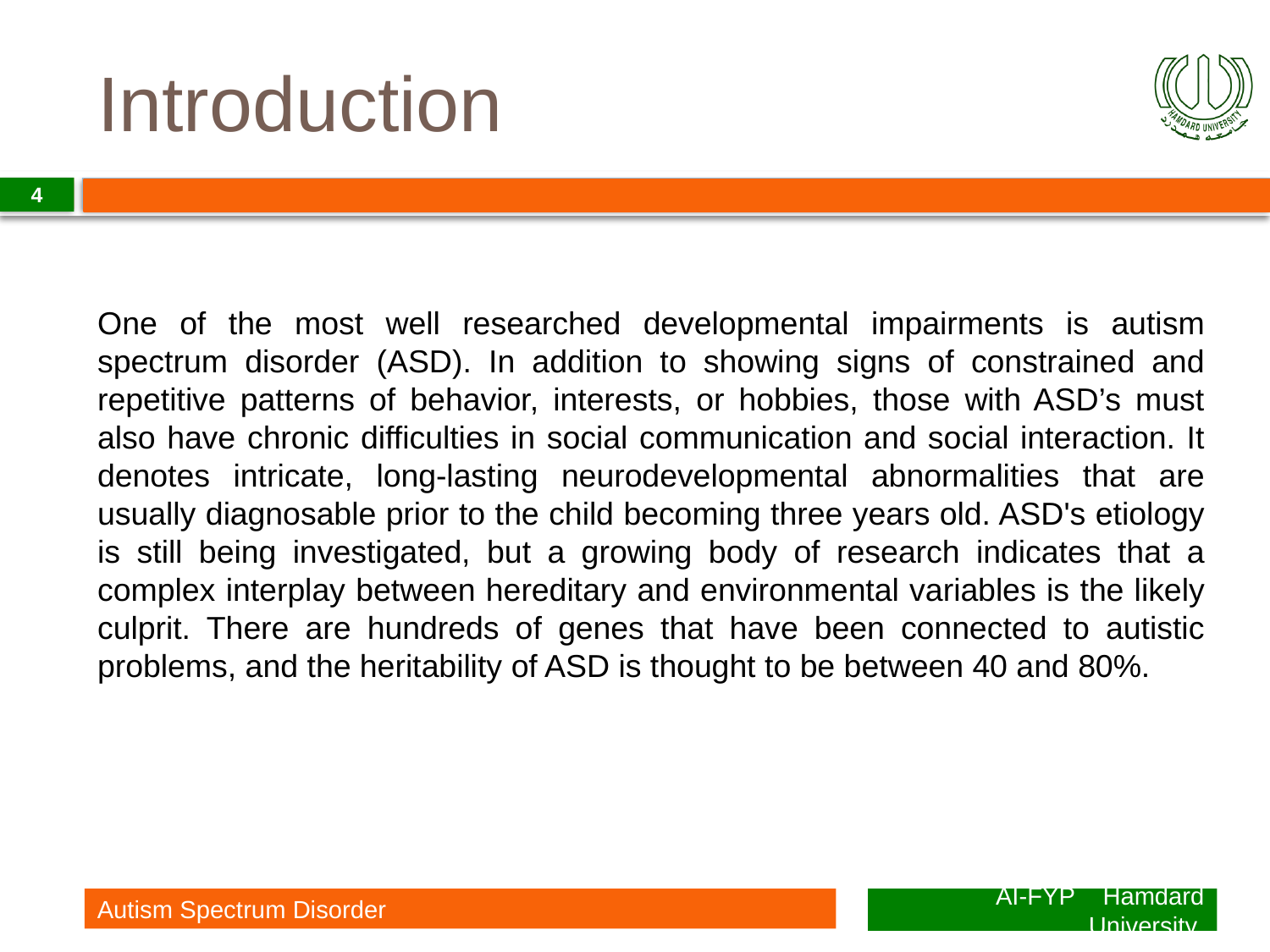

# Introduction
4
One of the most well researched developmental impairments is autism spectrum disorder (ASD). In addition to showing signs of constrained and repetitive patterns of behavior, interests, or hobbies, those with ASD’s must also have chronic difficulties in social communication and social interaction. It denotes intricate, long-lasting neurodevelopmental abnormalities that are usually diagnosable prior to the child becoming three years old. ASD's etiology is still being investigated, but a growing body of research indicates that a complex interplay between hereditary and environmental variables is the likely culprit. There are hundreds of genes that have been connected to autistic problems, and the heritability of ASD is thought to be between 40 and 80%.
Autism Spectrum Disorder
AI-FYP    Hamdard University